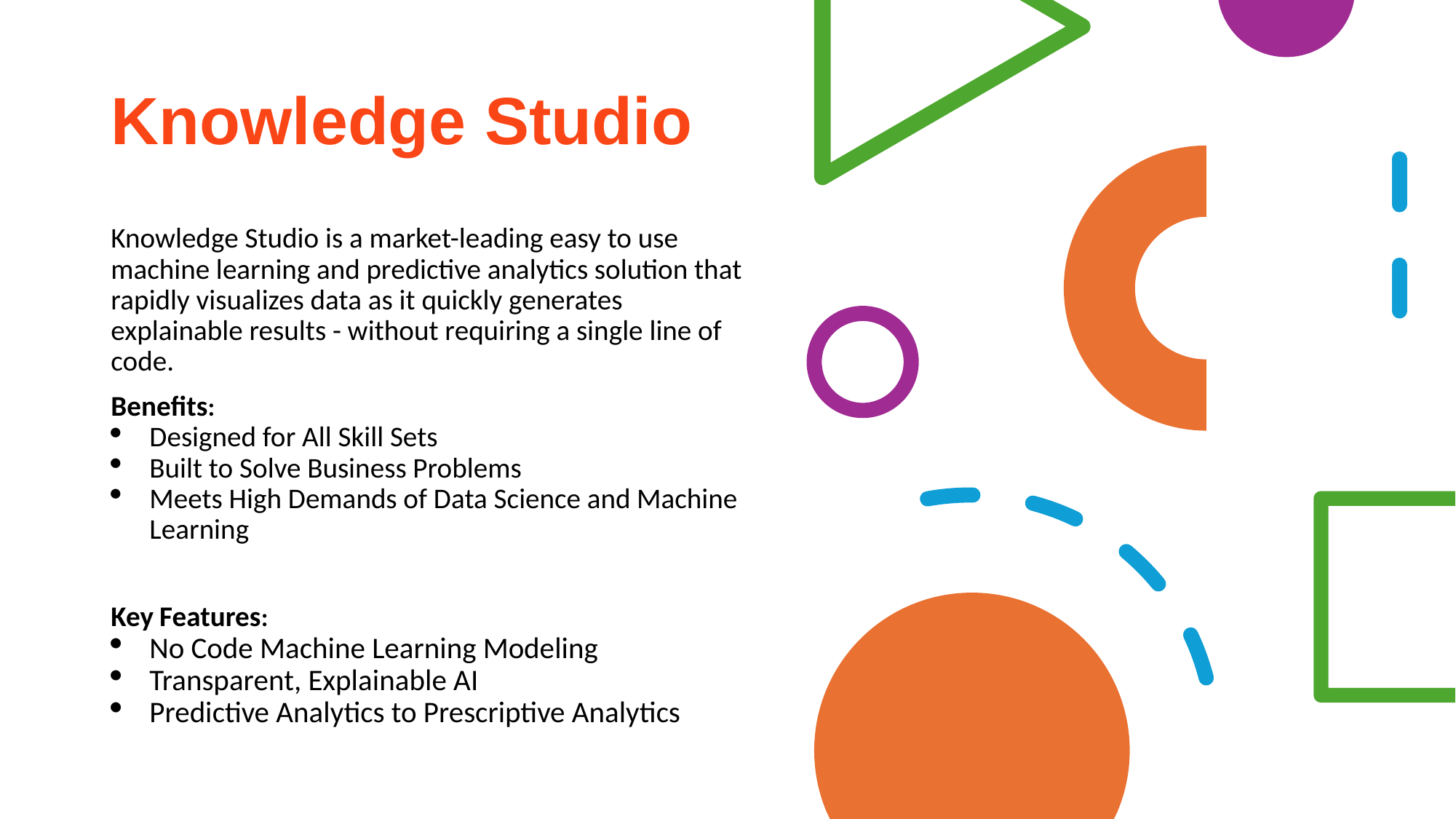

# Knowledge Studio

Knowledge Studio is a market-leading easy to use machine learning and predictive analytics solution that rapidly visualizes data as it quickly generates explainable results - without requiring a single line of code.
Benefits:
Designed for All Skill Sets
Built to Solve Business Problems
Meets High Demands of Data Science and Machine Learning

Key Features:
No Code Machine Learning Modeling
Transparent, Explainable AI
Predictive Analytics to Prescriptive Analytics